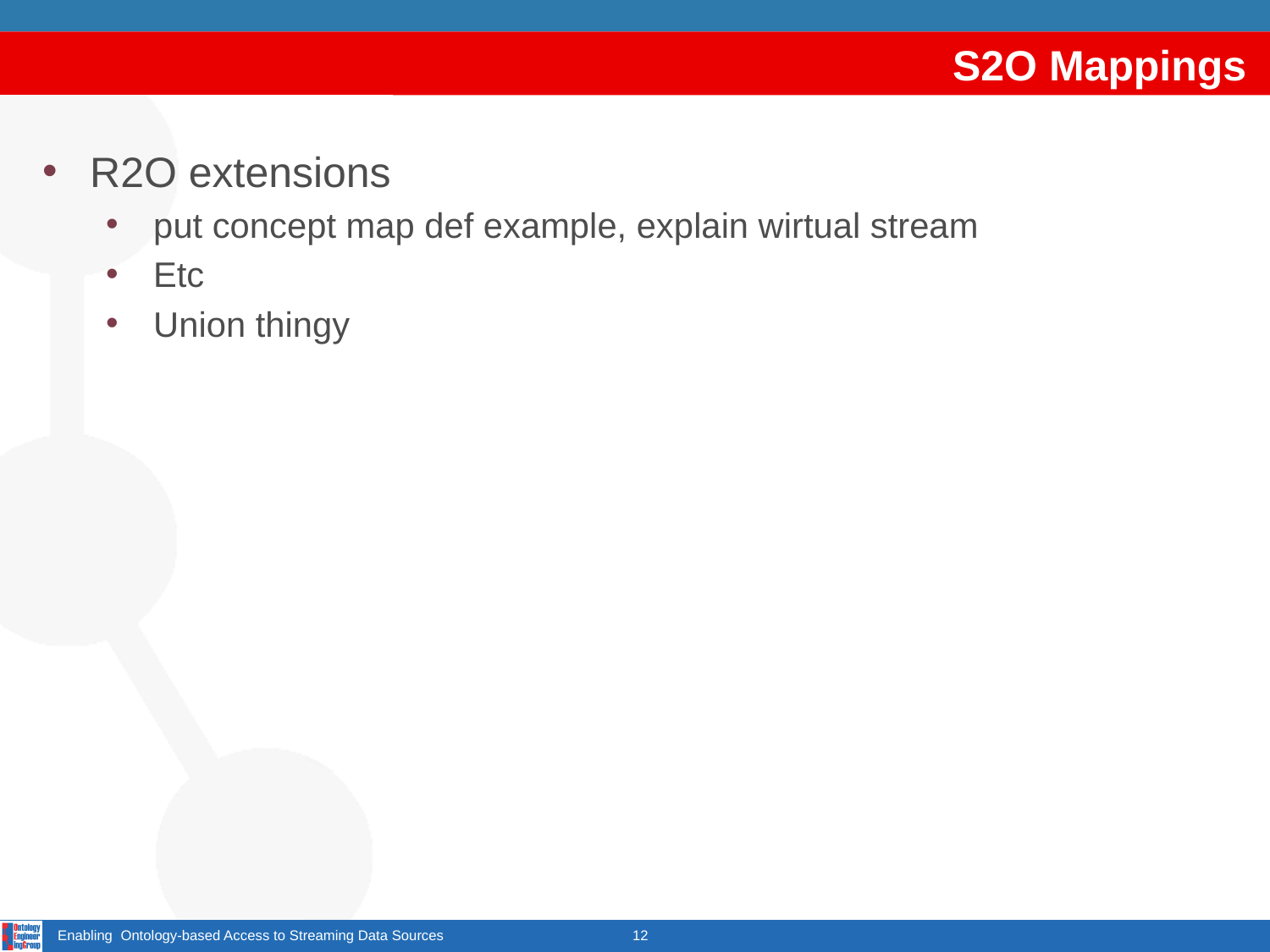

# S2O Mappings
R2O extensions
put concept map def example, explain wirtual stream
Etc
Union thingy
Enabling  Ontology-based Access to Streaming Data Sources

12